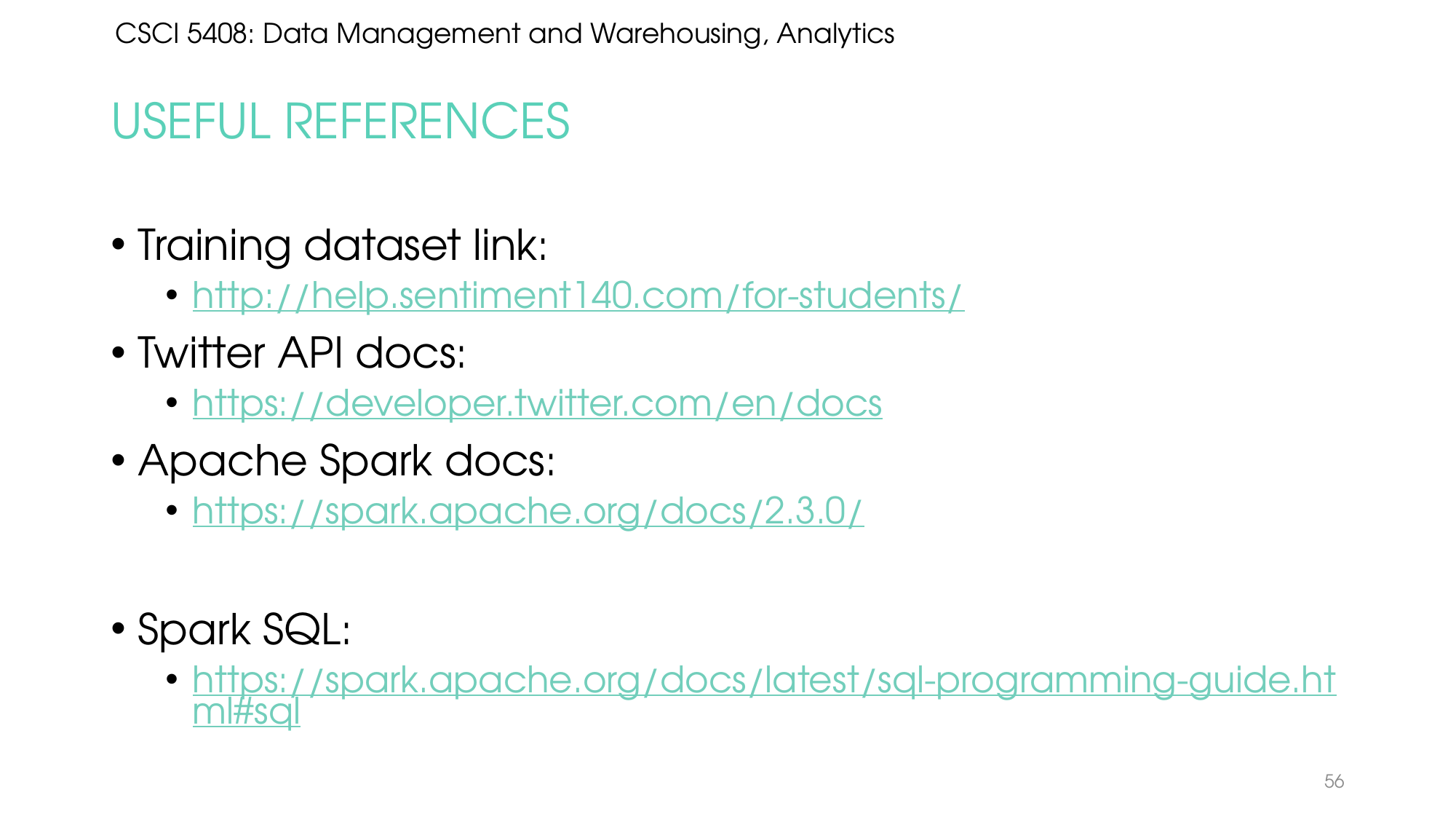

# Useful references
Training dataset link:
http://help.sentiment140.com/for-students/
Twitter API docs:
https://developer.twitter.com/en/docs
Apache Spark docs:
https://spark.apache.org/docs/2.3.0/

Spark SQL:
https://spark.apache.org/docs/latest/sql-programming-guide.html#sql

56